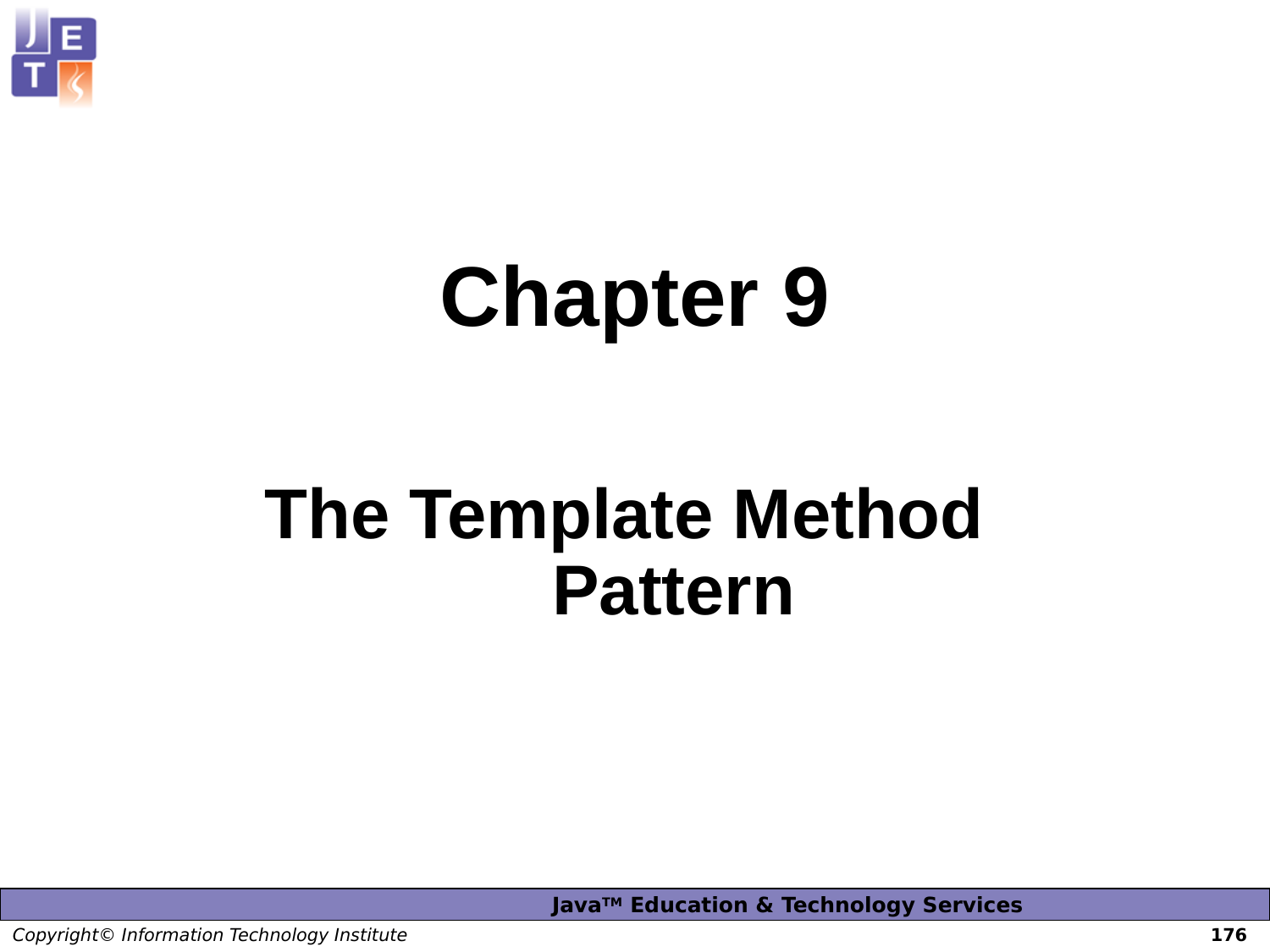

# Chapter 9

The Template Method Pattern